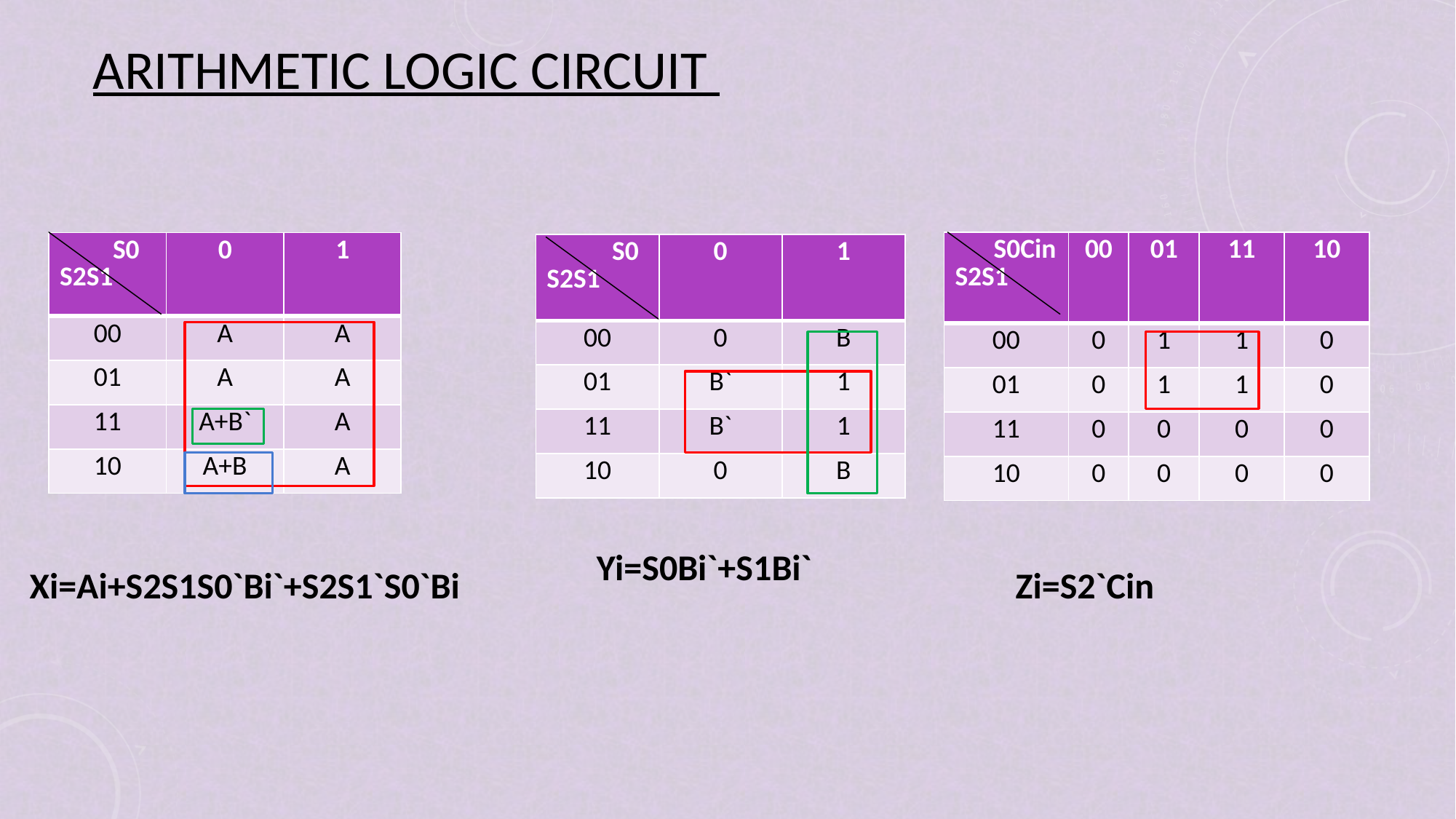

# Arithmetic Logic circuit
| S0Cin S2S1 | 00 | 01 | 11 | 10 |
| --- | --- | --- | --- | --- |
| 00 | 0 | 1 | 1 | 0 |
| 01 | 0 | 1 | 1 | 0 |
| 11 | 0 | 0 | 0 | 0 |
| 10 | 0 | 0 | 0 | 0 |
| S0 S2S1 | 0 | 1 |
| --- | --- | --- |
| 00 | A | A |
| 01 | A | A |
| 11 | A+B` | A |
| 10 | A+B | A |
| S0 S2S1 | 0 | 1 |
| --- | --- | --- |
| 00 | 0 | B |
| 01 | B` | 1 |
| 11 | B` | 1 |
| 10 | 0 | B |

Yi=S0Bi`+S1Bi`
Xi=Ai+S2S1S0`Bi`+S2S1`S0`Bi
Zi=S2`Cin